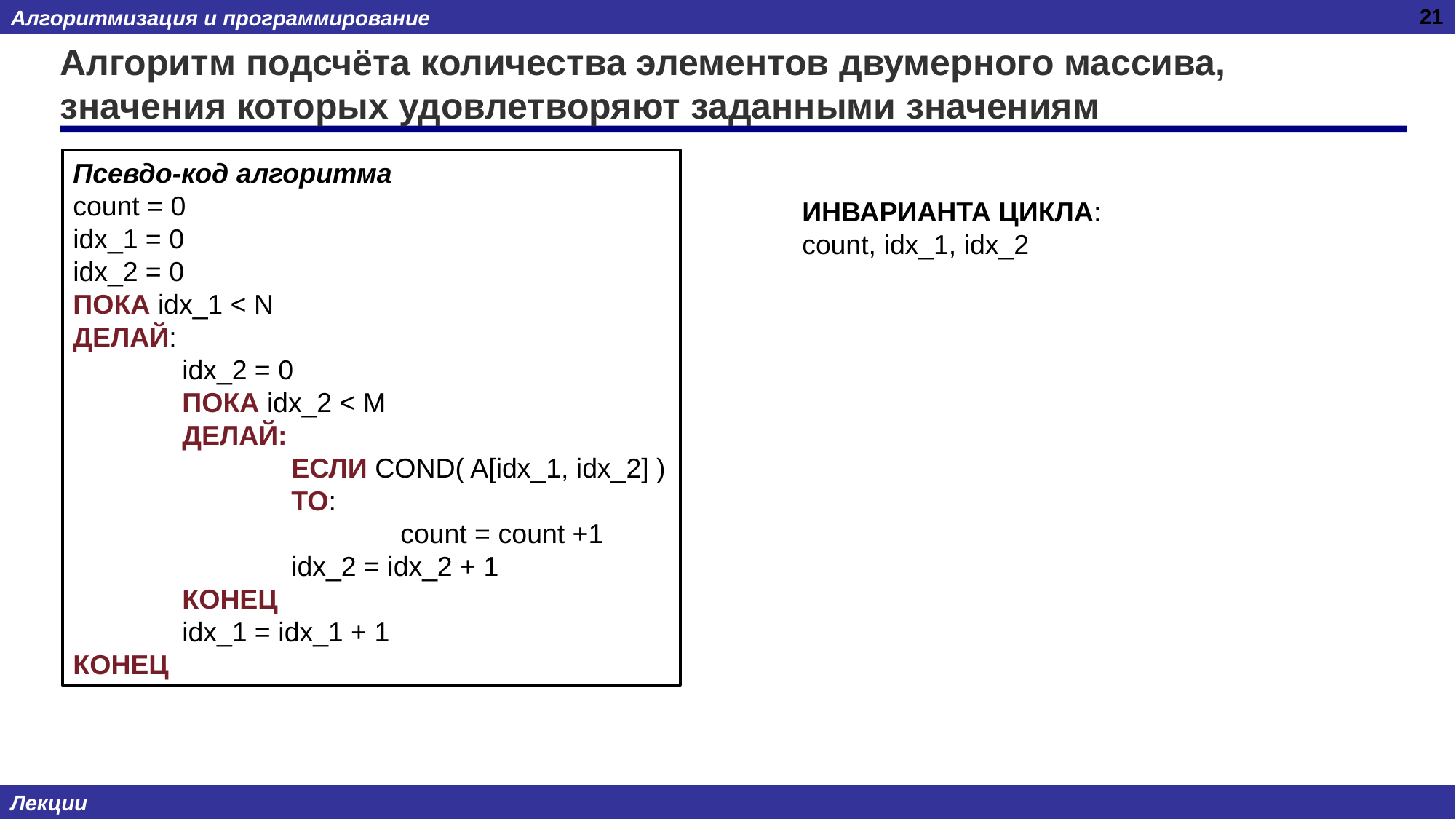

21
# Алгоритм подсчёта количества элементов двумерного массива, значения которых удовлетворяют заданными значениям
Псевдо-код алгоритма
count = 0
idx_1 = 0
idx_2 = 0
ПОКА idx_1 < N
ДЕЛАЙ:
	idx_2 = 0
	ПОКА idx_2 < M
	ДЕЛАЙ:
		ЕСЛИ COND( A[idx_1, idx_2] )
		ТО:
			count = count +1
		idx_2 = idx_2 + 1
	КОНЕЦ
	idx_1 = idx_1 + 1
КОНЕЦ
ИНВАРИАНТА ЦИКЛА:
count, idx_1, idx_2